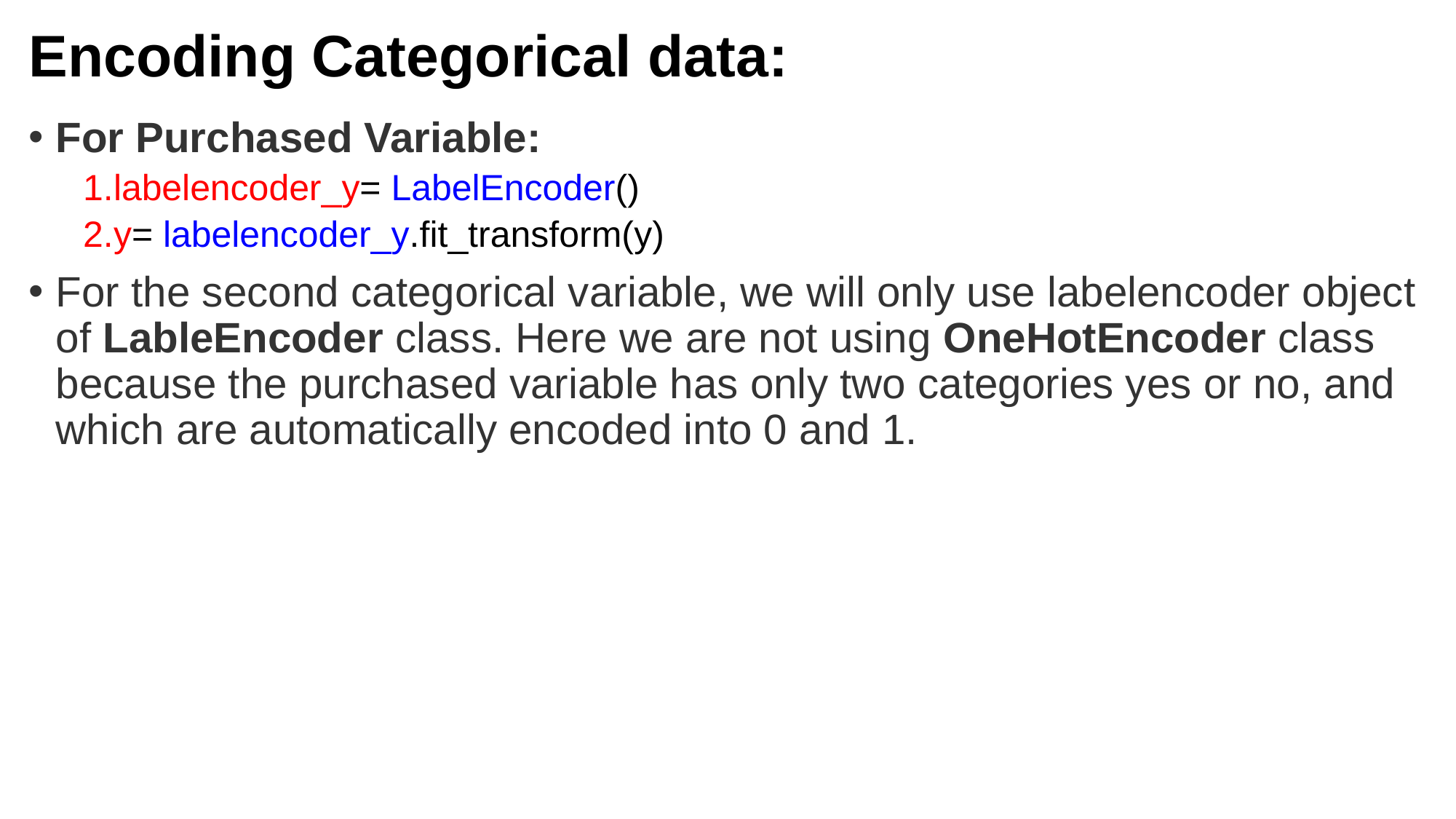

# Encoding Categorical data:
For Purchased Variable:
labelencoder_y= LabelEncoder()
y= labelencoder_y.fit_transform(y)
For the second categorical variable, we will only use labelencoder object of LableEncoder class. Here we are not using OneHotEncoder class because the purchased variable has only two categories yes or no, and which are automatically encoded into 0 and 1.